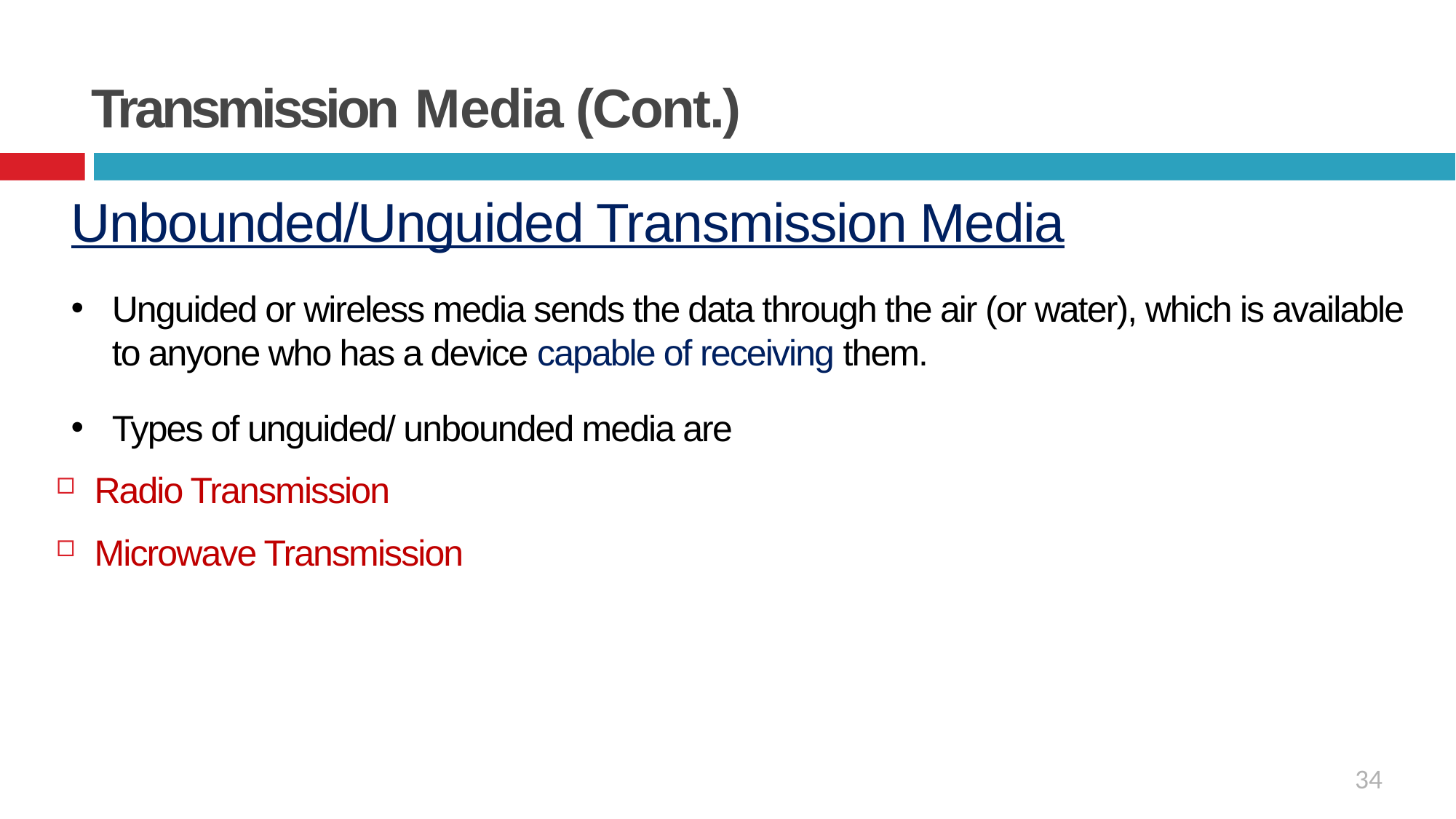

# Transmission Media (Cont.)
Unbounded/Unguided Transmission Media
Unguided or wireless media sends the data through the air (or water), which is available to anyone who has a device capable of receiving them.
Types of unguided/ unbounded media are
Radio Transmission
Microwave Transmission
34